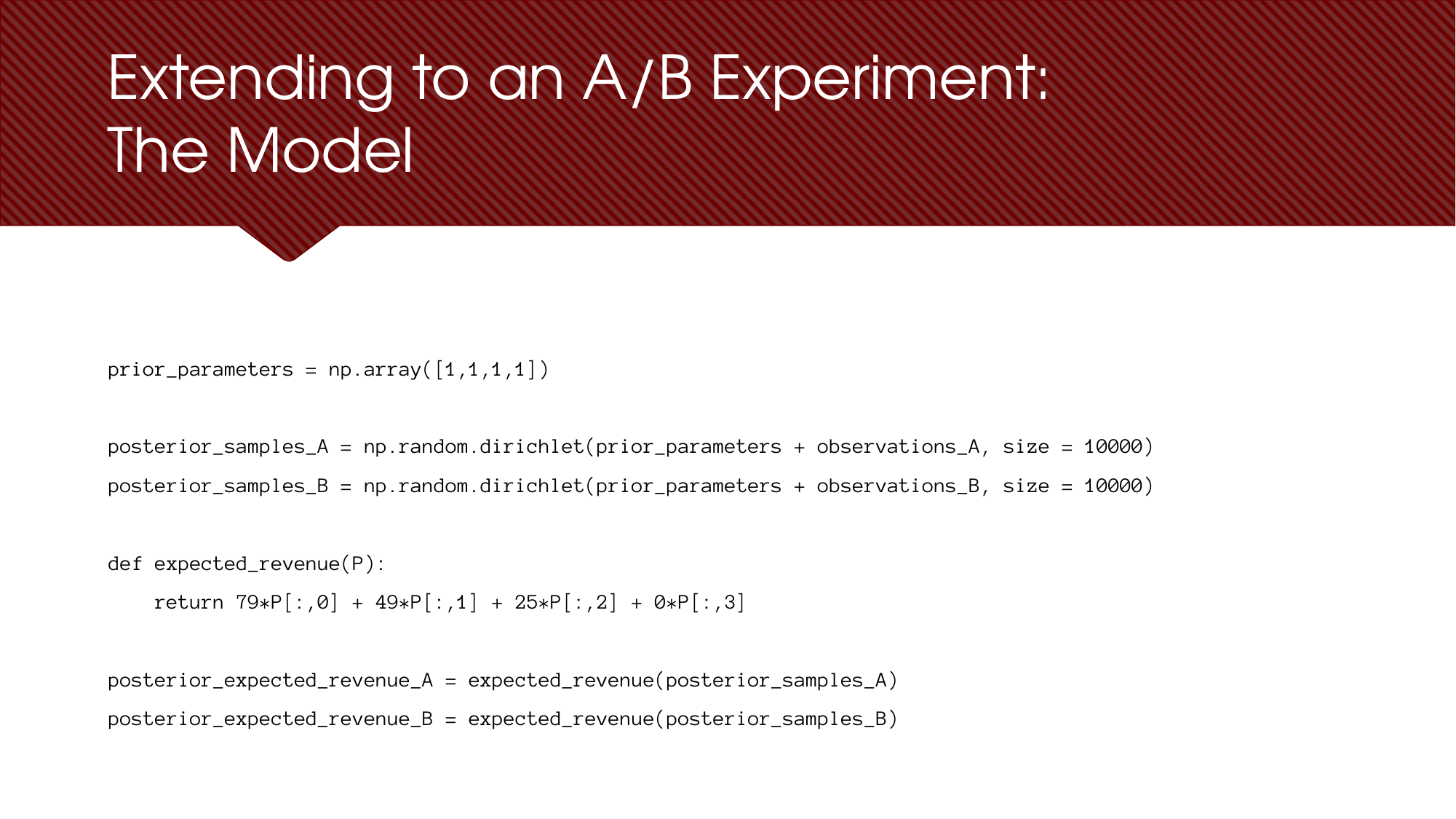

# Extending to an A/B Experiment: The Model
prior_parameters = np.array([1,1,1,1])

posterior_samples_A = np.random.dirichlet(prior_parameters + observations_A, size = 10000)
posterior_samples_B = np.random.dirichlet(prior_parameters + observations_B, size = 10000)

def expected_revenue(P):
    return 79*P[:,0] + 49*P[:,1] + 25*P[:,2] + 0*P[:,3]

posterior_expected_revenue_A = expected_revenue(posterior_samples_A)
posterior_expected_revenue_B = expected_revenue(posterior_samples_B)